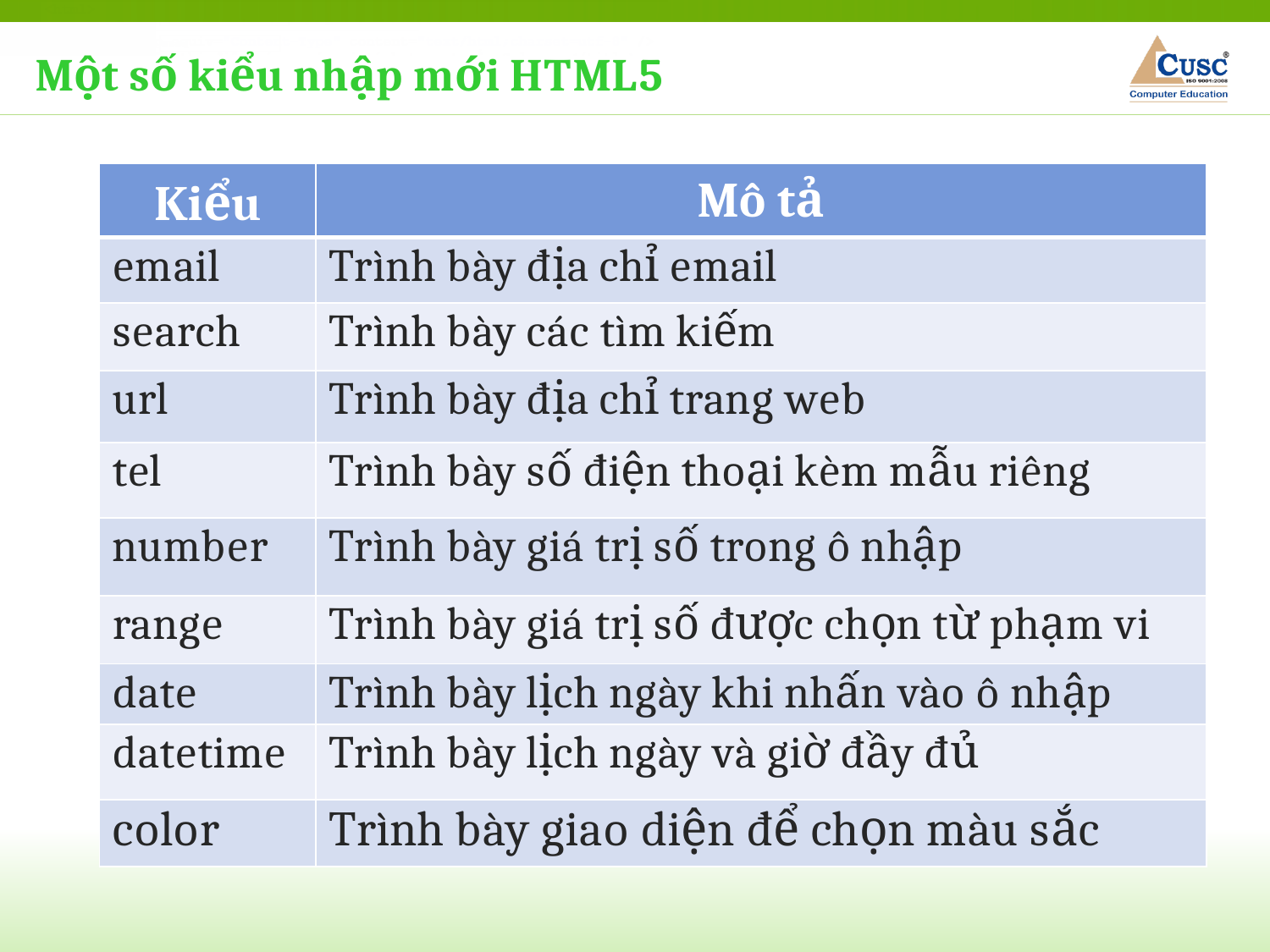

Một số kiểu nhập mới HTML5
| Kiểu | Mô tả |
| --- | --- |
| email | Trình bày địa chỉ email |
| search | Trình bày các tìm kiếm |
| url | Trình bày địa chỉ trang web |
| tel | Trình bày số điện thoại kèm mẫu riêng |
| number | Trình bày giá trị số trong ô nhập |
| range | Trình bày giá trị số được chọn từ phạm vi |
| date | Trình bày lịch ngày khi nhấn vào ô nhập |
| datetime | Trình bày lịch ngày và giờ đầy đủ |
| color | Trình bày giao diện để chọn màu sắc |